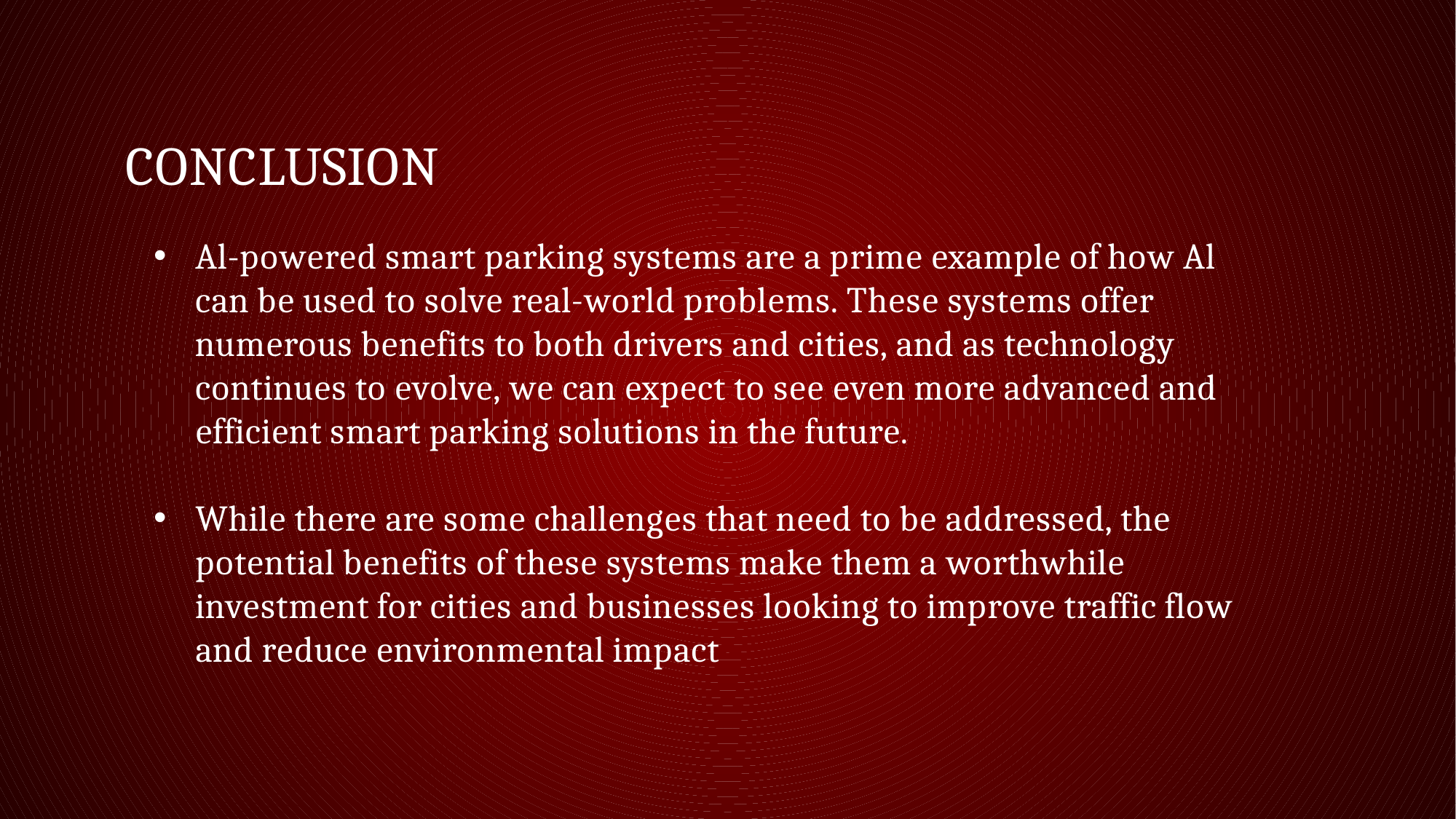

# Conclusion
Al-powered smart parking systems are a prime example of how Al can be used to solve real-world problems. These systems offer numerous benefits to both drivers and cities, and as technology continues to evolve, we can expect to see even more advanced and efficient smart parking solutions in the future.

While there are some challenges that need to be addressed, the potential benefits of these systems make them a worthwhile investment for cities and businesses looking to improve traffic flow and reduce environmental impact